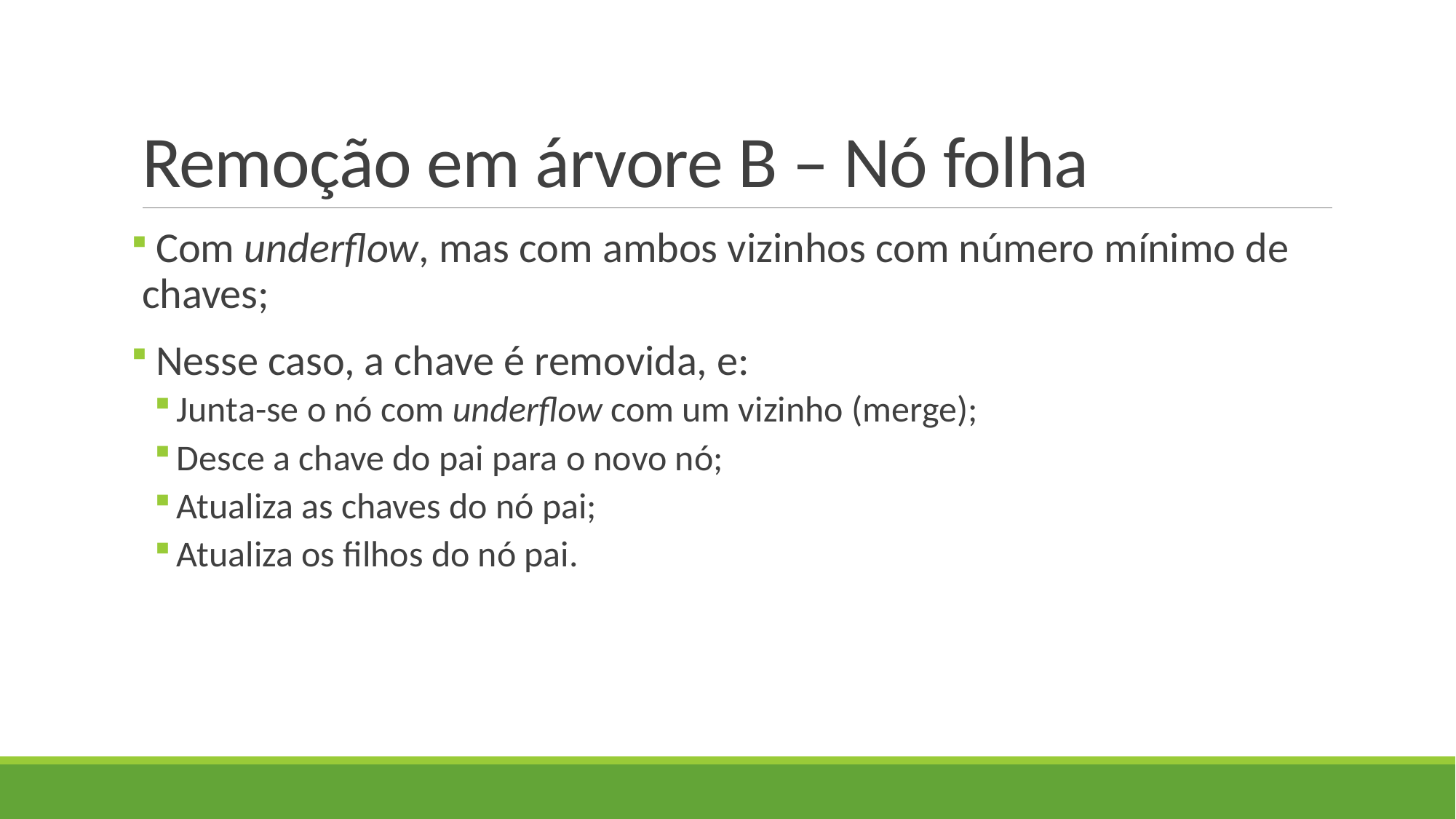

# Remoção em árvore B – Nó folha
 Com underflow, mas com ambos vizinhos com número mínimo de chaves;
 Nesse caso, a chave é removida, e:
Junta-se o nó com underflow com um vizinho (merge);
Desce a chave do pai para o novo nó;
Atualiza as chaves do nó pai;
Atualiza os filhos do nó pai.